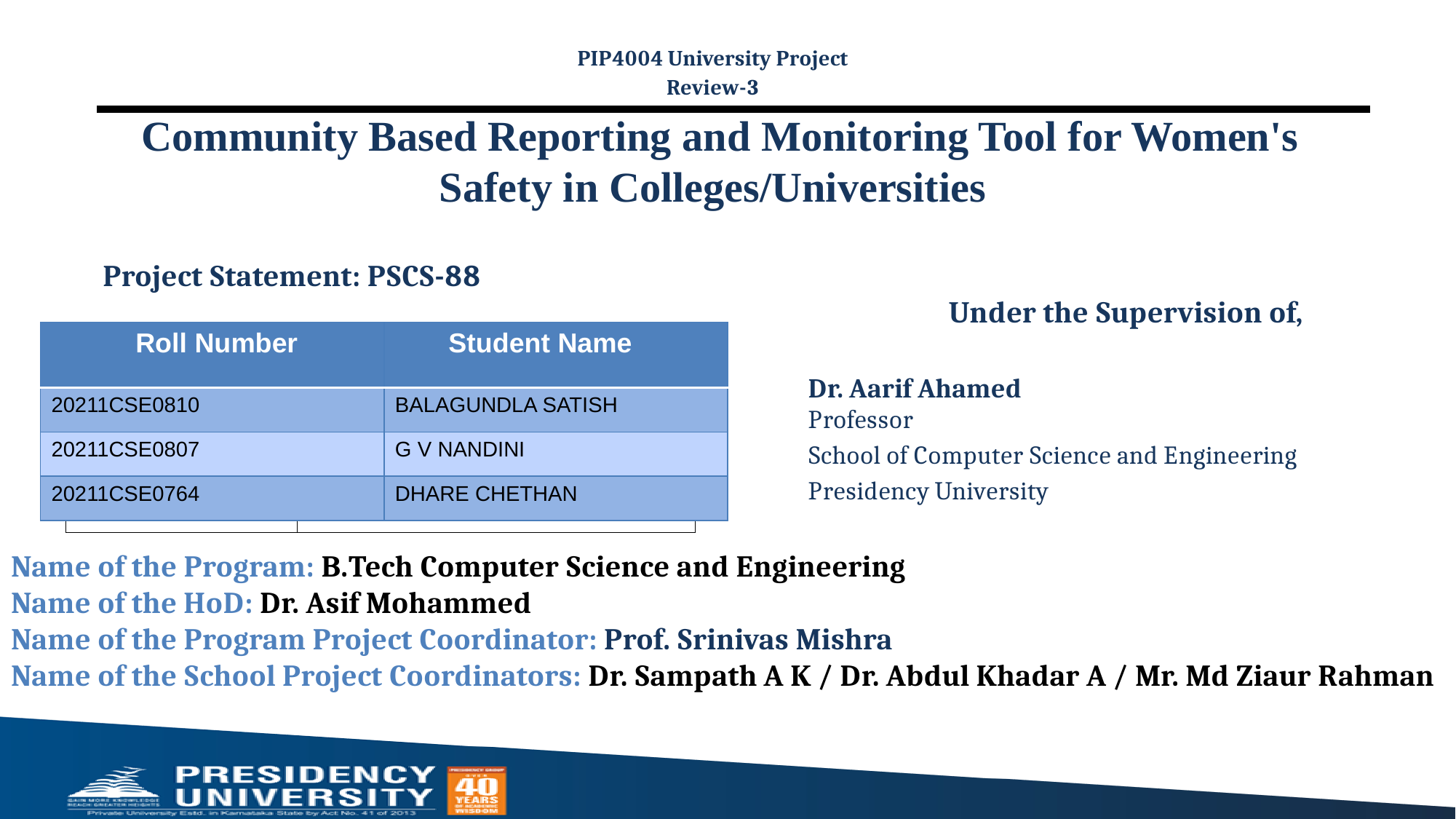

PIP4004 University Project
Review-3
# Community Based Reporting and Monitoring Tool for Women's Safety in Colleges/Universities
Project Statement: PSCS-88

Under the Supervision of,

Dr. Aarif Ahamed
Professor
School of Computer Science and Engineering
Presidency University

| Roll Number | Student Name |
| --- | --- |
| 20211CSE0810 | BALAGUNDLA SATISH |
| 20211CSE0807 | G V NANDINI |
| 20211CSE0764 | DHARE CHETHAN |
|  |  |
| --- | --- |
|  |  |
|  |  |
|  |  |
|  |  |
Name of the Program: B.Tech Computer Science and Engineering
Name of the HoD: Dr. Asif Mohammed
Name of the Program Project Coordinator: Prof. Srinivas Mishra
Name of the School Project Coordinators: Dr. Sampath A K / Dr. Abdul Khadar A / Mr. Md Ziaur Rahman